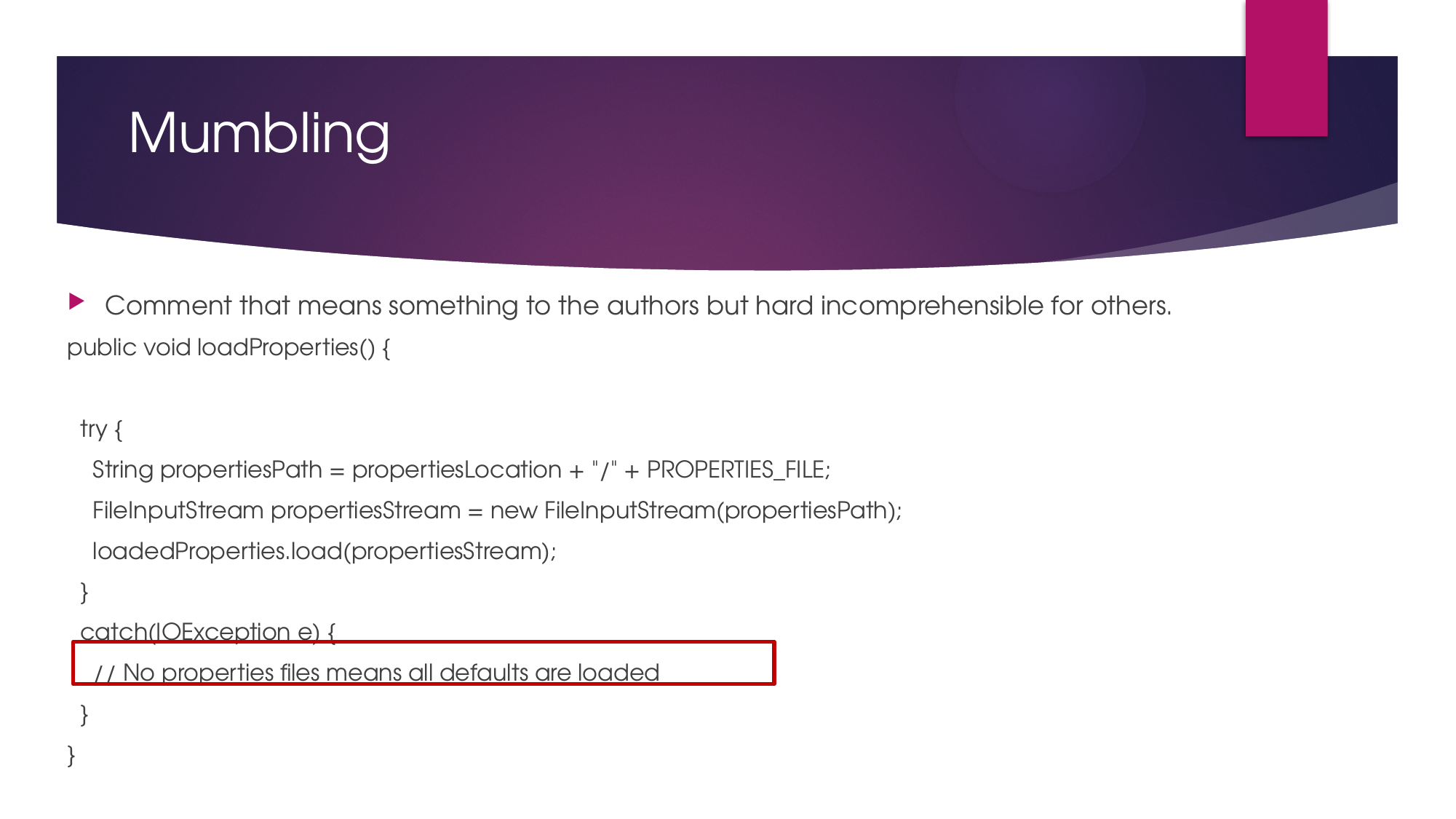

# Mumbling
Comment that means something to the authors but hard incomprehensible for others.
public void loadProperties() {

  try {
    String propertiesPath = propertiesLocation + "/" + PROPERTIES_FILE;
    FileInputStream propertiesStream = new FileInputStream(propertiesPath);
    loadedProperties.load(propertiesStream);
  }
  catch(IOException e) {
    // No properties files means all defaults are loaded
  }
}